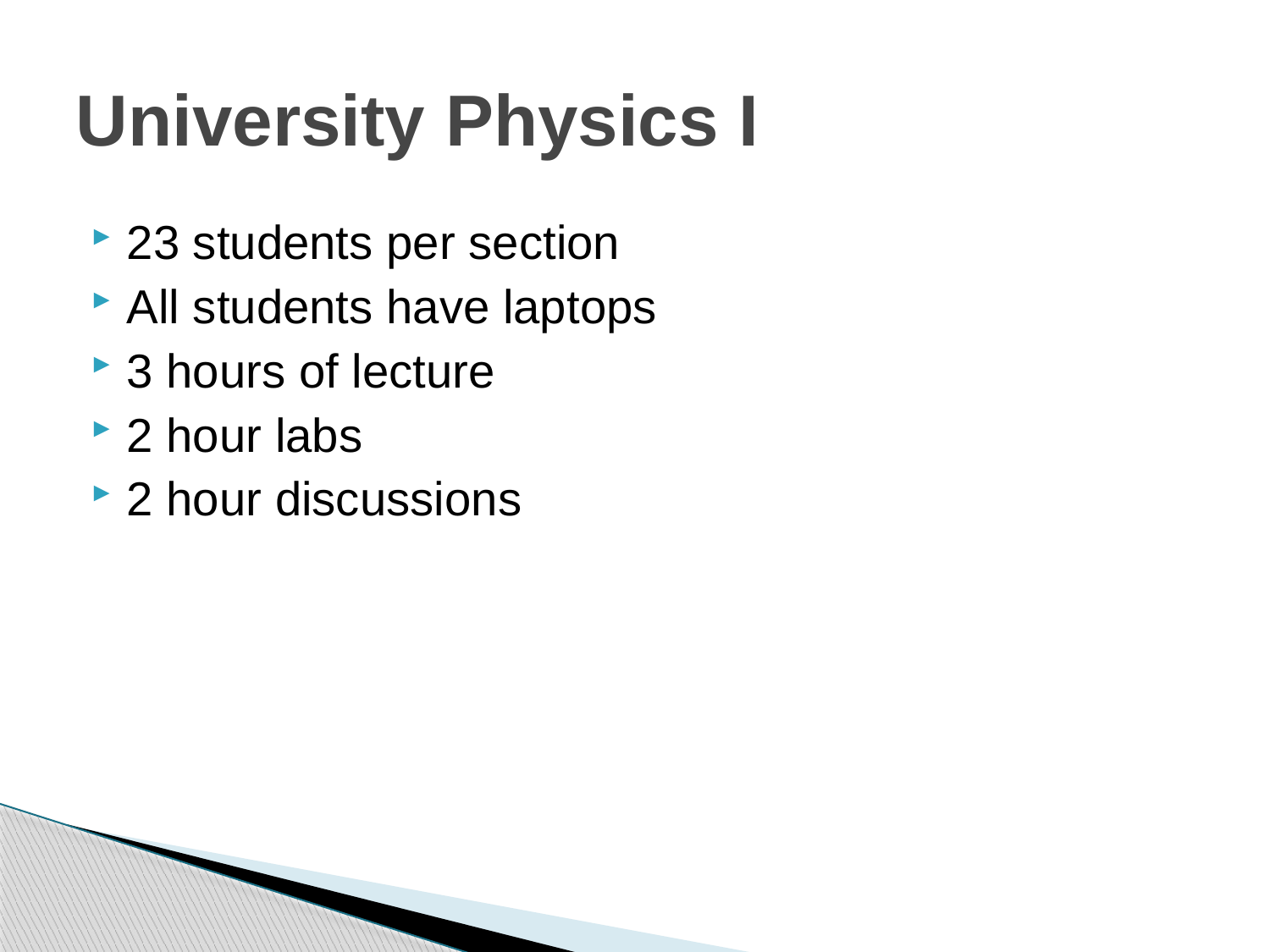

# University Physics I
23 students per section
All students have laptops
3 hours of lecture
2 hour labs
2 hour discussions